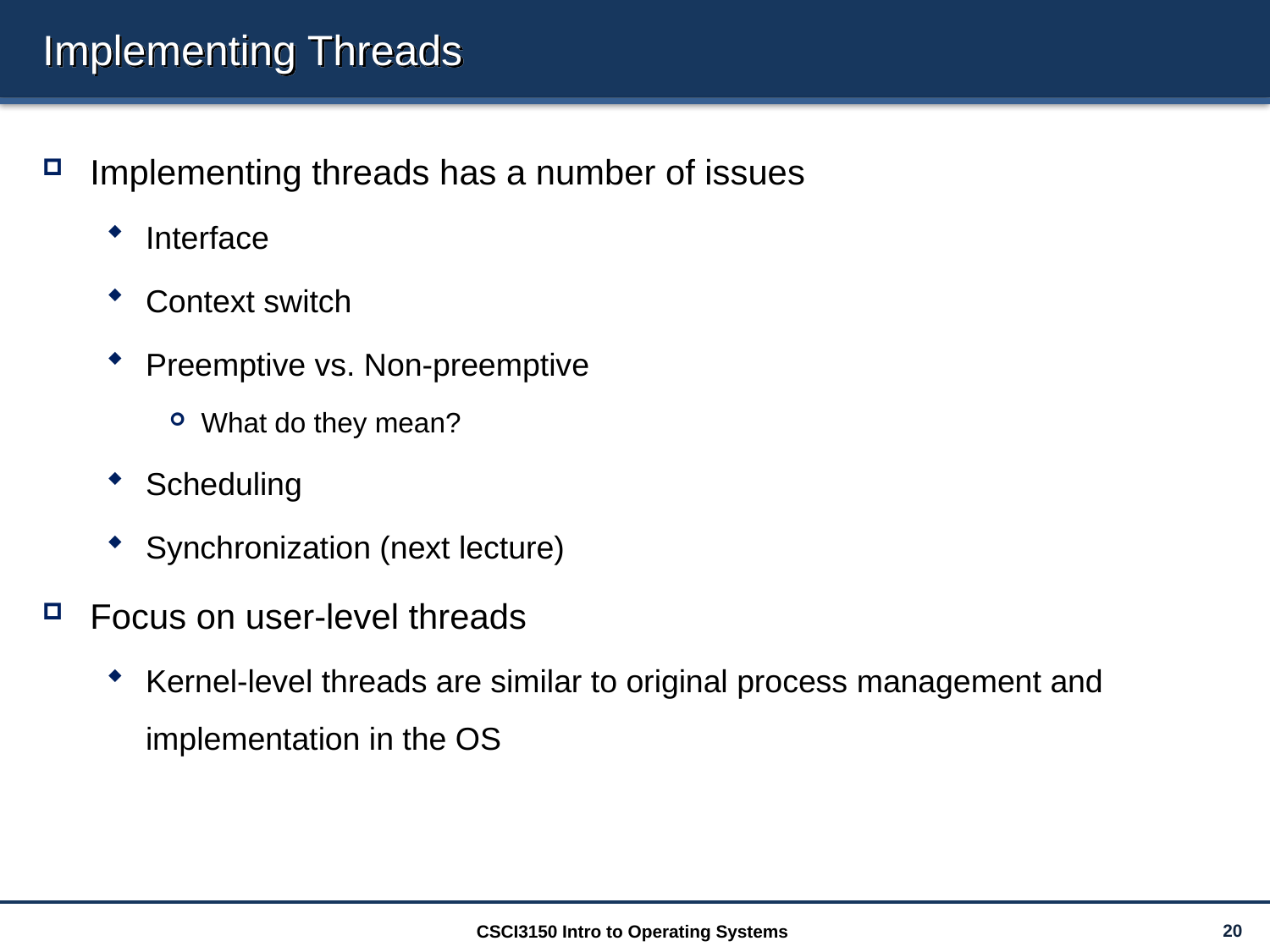

# Implementing Threads
Implementing threads has a number of issues
Interface
Context switch
Preemptive vs. Non-preemptive
What do they mean?
Scheduling
Synchronization (next lecture)
Focus on user-level threads
Kernel-level threads are similar to original process management and implementation in the OS
CSCI3150 Intro to Operating Systems
20